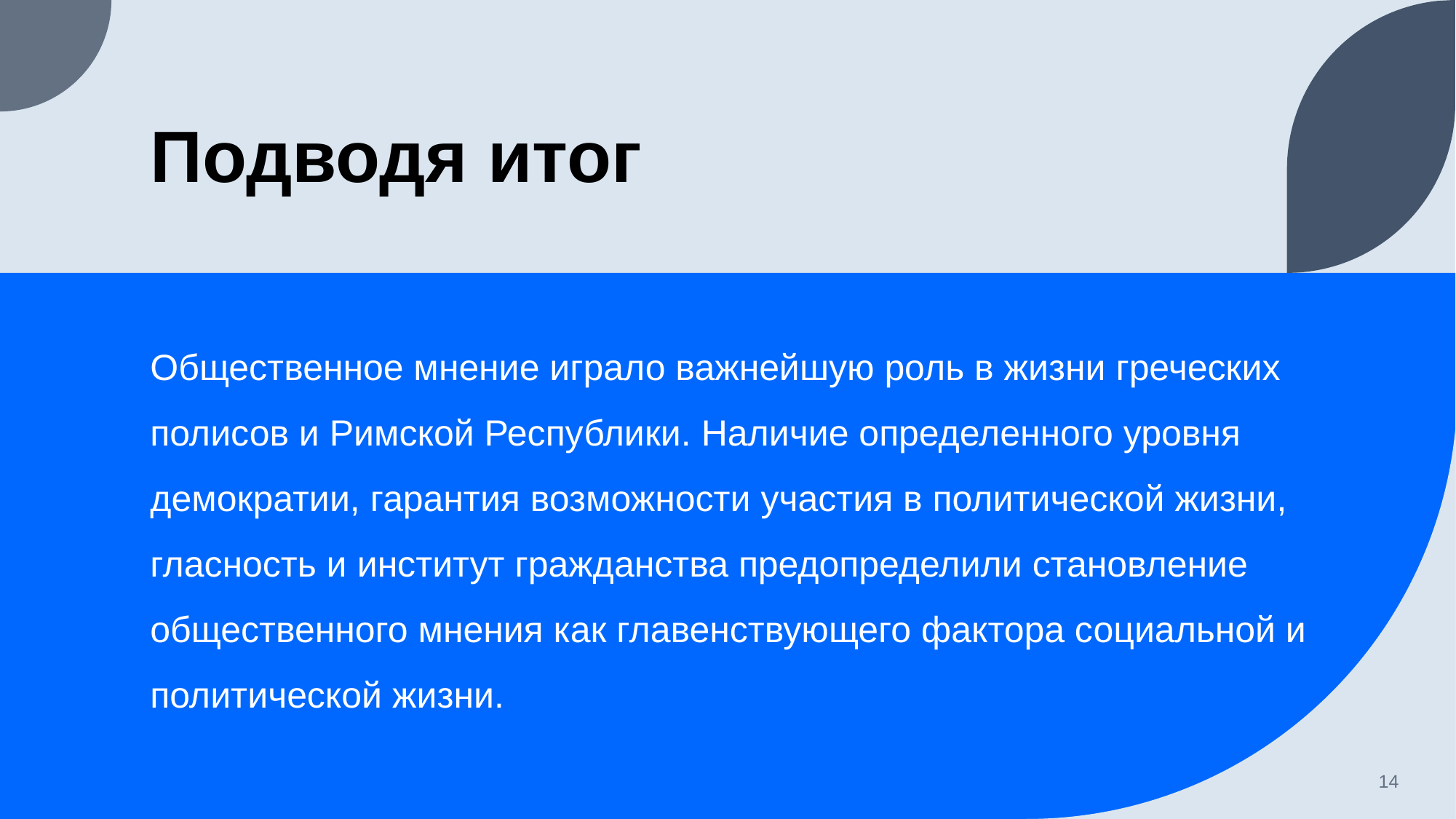

# Подводя итог
Общественное мнение играло важнейшую роль в жизни греческих полисов и Римской Республики. Наличие определенного уровня демократии, гарантия возможности участия в политической жизни, гласность и институт гражданства предопределили становление общественного мнения как главенствующего фактора социальной и политической жизни.
14